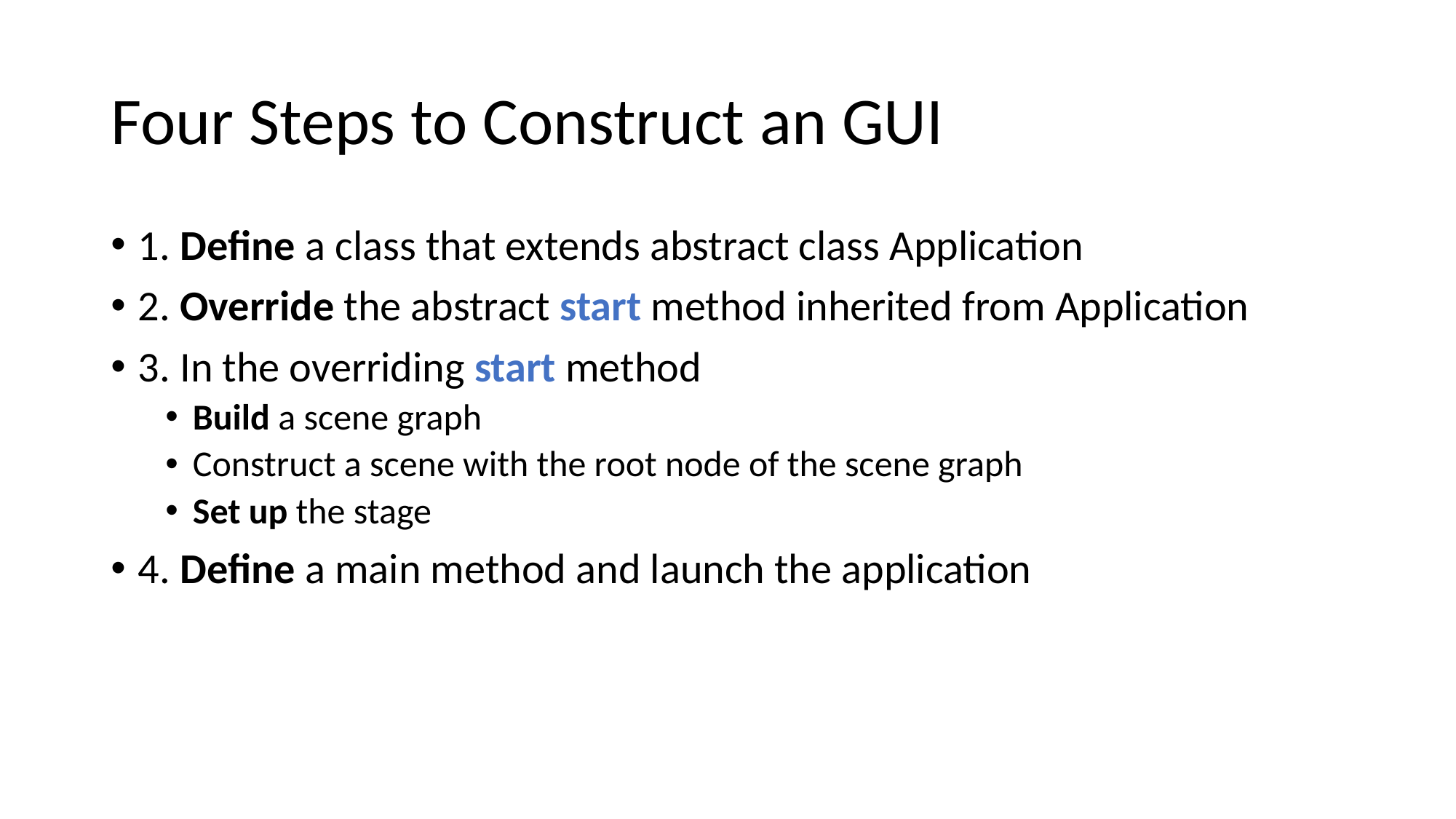

# Four Steps to Construct an GUI
1. Define a class that extends abstract class Application
2. Override the abstract start method inherited from Application
3. In the overriding start method
Build a scene graph
Construct a scene with the root node of the scene graph
Set up the stage
4. Define a main method and launch the application